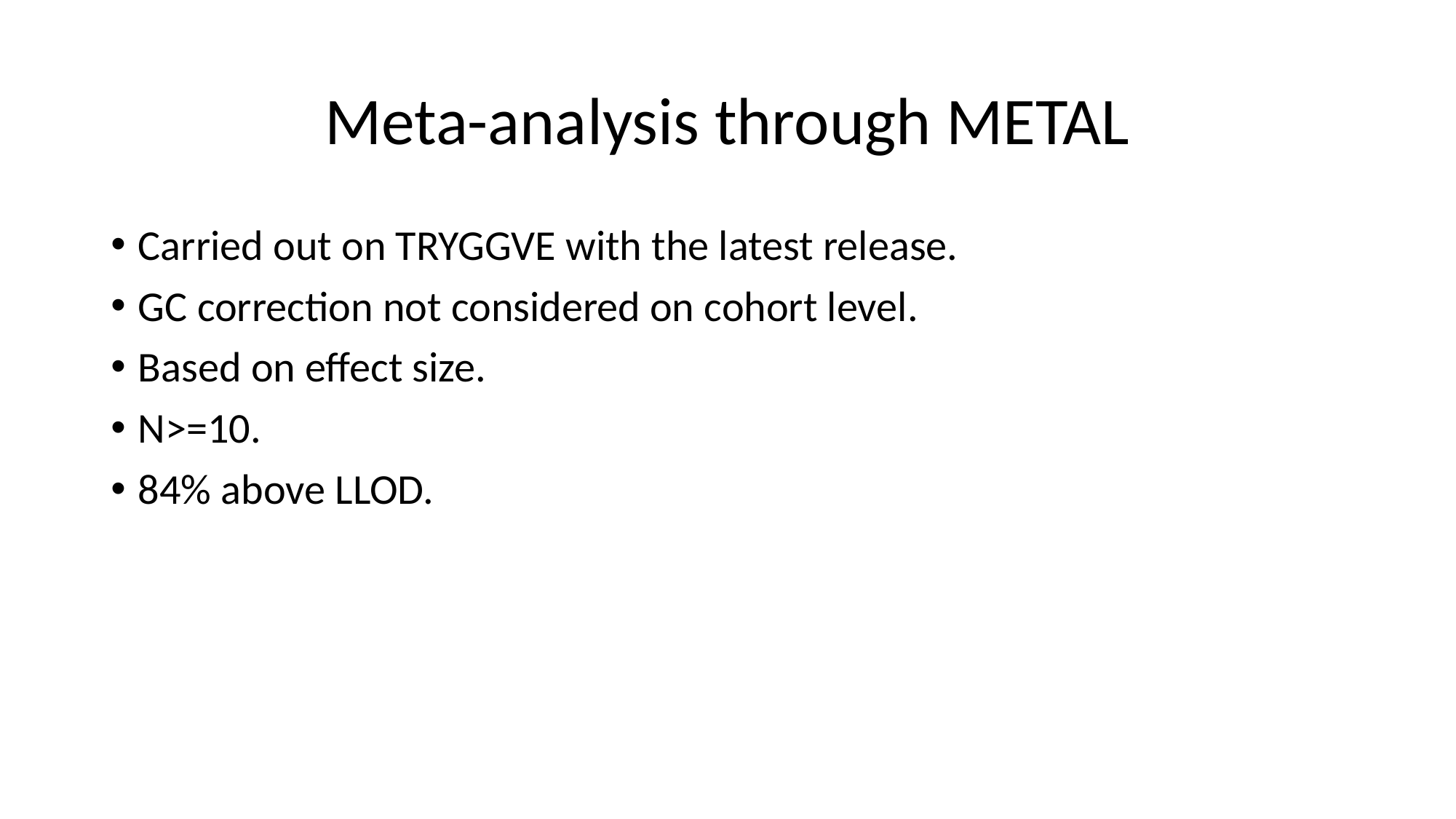

# Meta-analysis through METAL
Carried out on TRYGGVE with the latest release.
GC correction not considered on cohort level.
Based on effect size.
N>=10.
84% above LLOD.